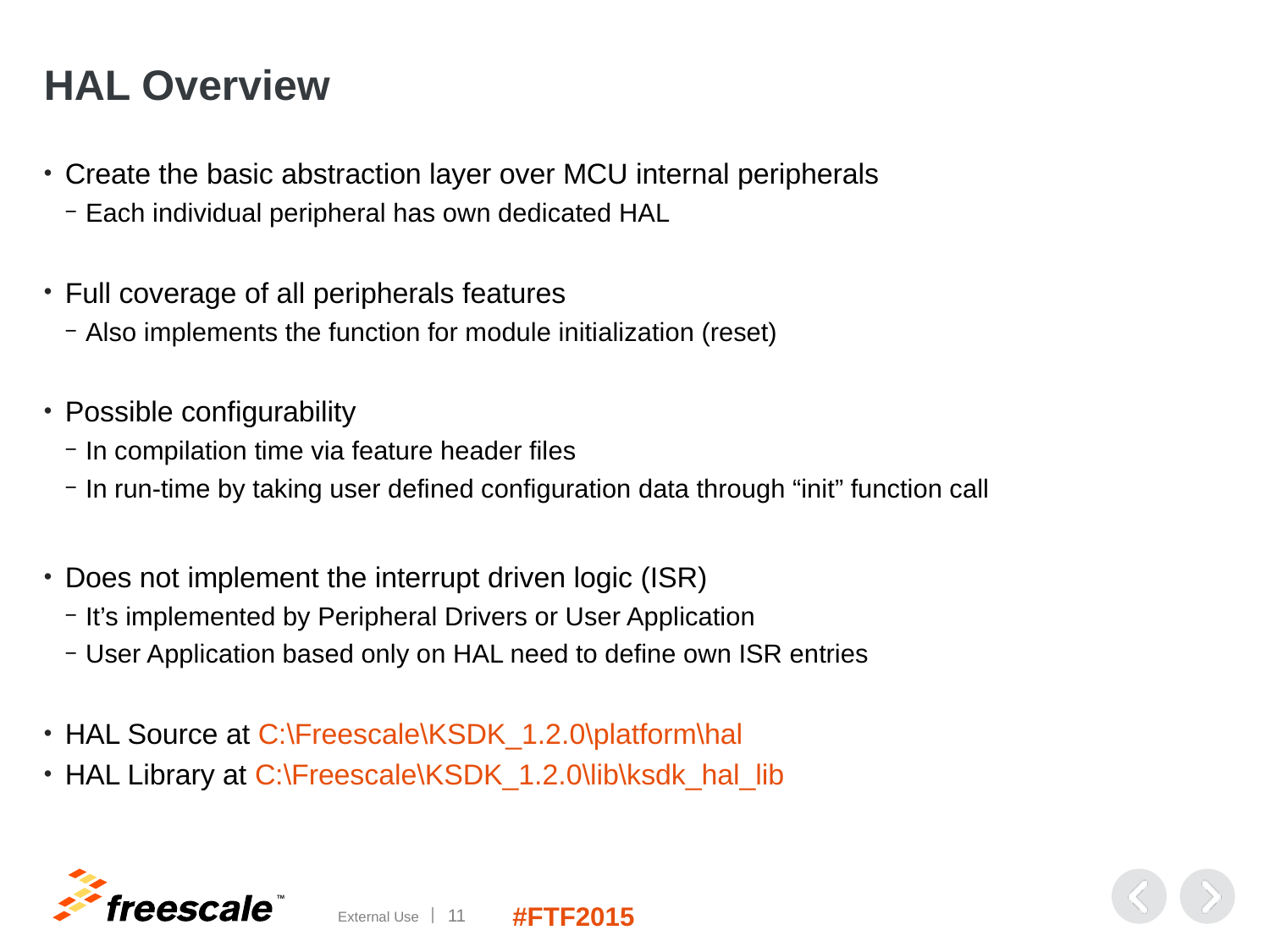

# HAL Overview
Create the basic abstraction layer over MCU internal peripherals
Each individual peripheral has own dedicated HAL

Full coverage of all peripherals features
Also implements the function for module initialization (reset)

Possible configurability
In compilation time via feature header files
In run-time by taking user defined configuration data through “init” function call

Does not implement the interrupt driven logic (ISR)
It’s implemented by Peripheral Drivers or User Application
User Application based only on HAL need to define own ISR entries

HAL Source at C:\Freescale\KSDK_1.2.0\platform\hal
HAL Library at C:\Freescale\KSDK_1.2.0\lib\ksdk_hal_lib